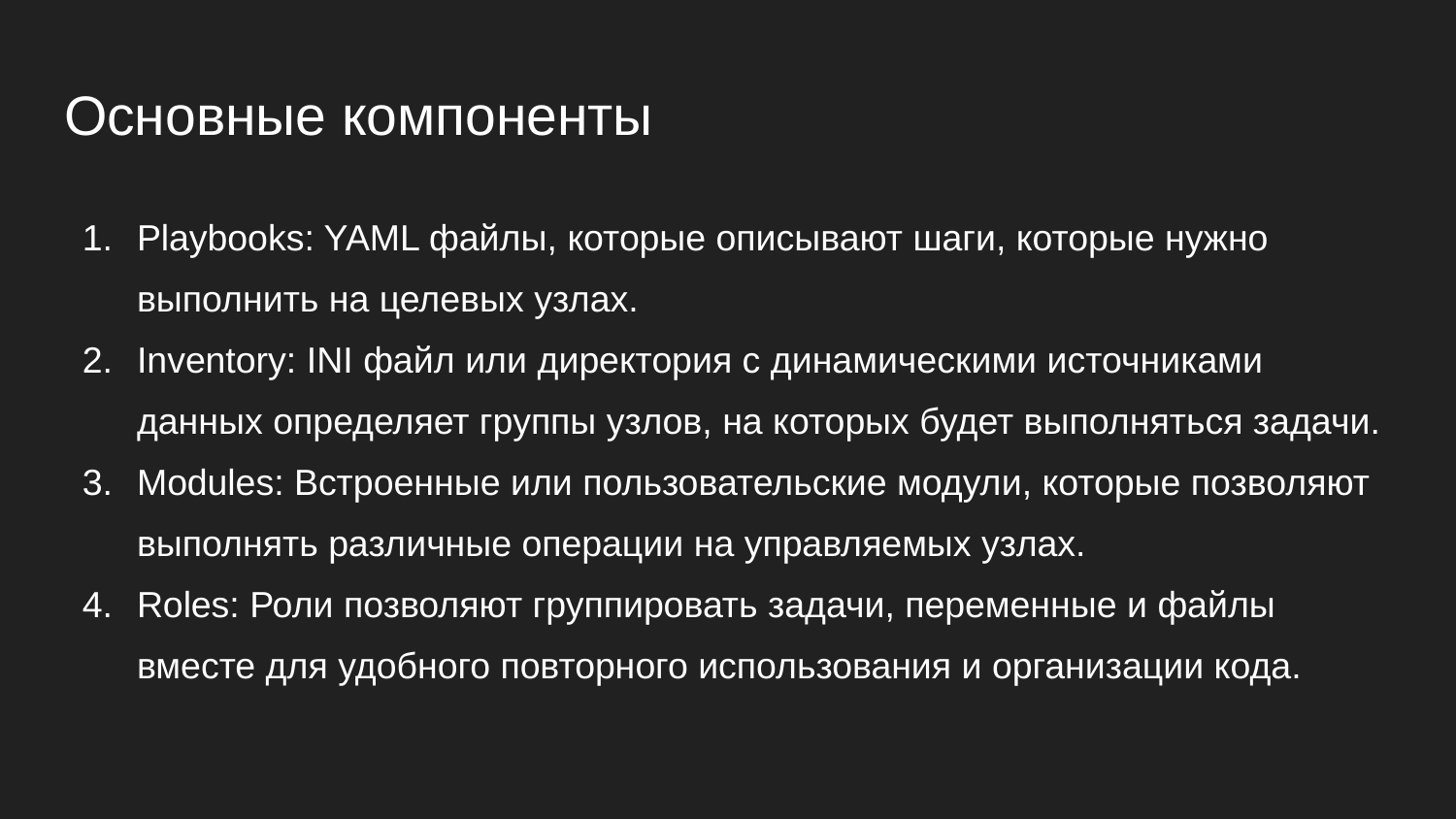

# Основные компоненты
Playbooks: YAML файлы, которые описывают шаги, которые нужно выполнить на целевых узлах.
Inventory: INI файл или директория с динамическими источниками данных определяет группы узлов, на которых будет выполняться задачи.
Modules: Встроенные или пользовательские модули, которые позволяют выполнять различные операции на управляемых узлах.
Roles: Роли позволяют группировать задачи, переменные и файлы вместе для удобного повторного использования и организации кода.